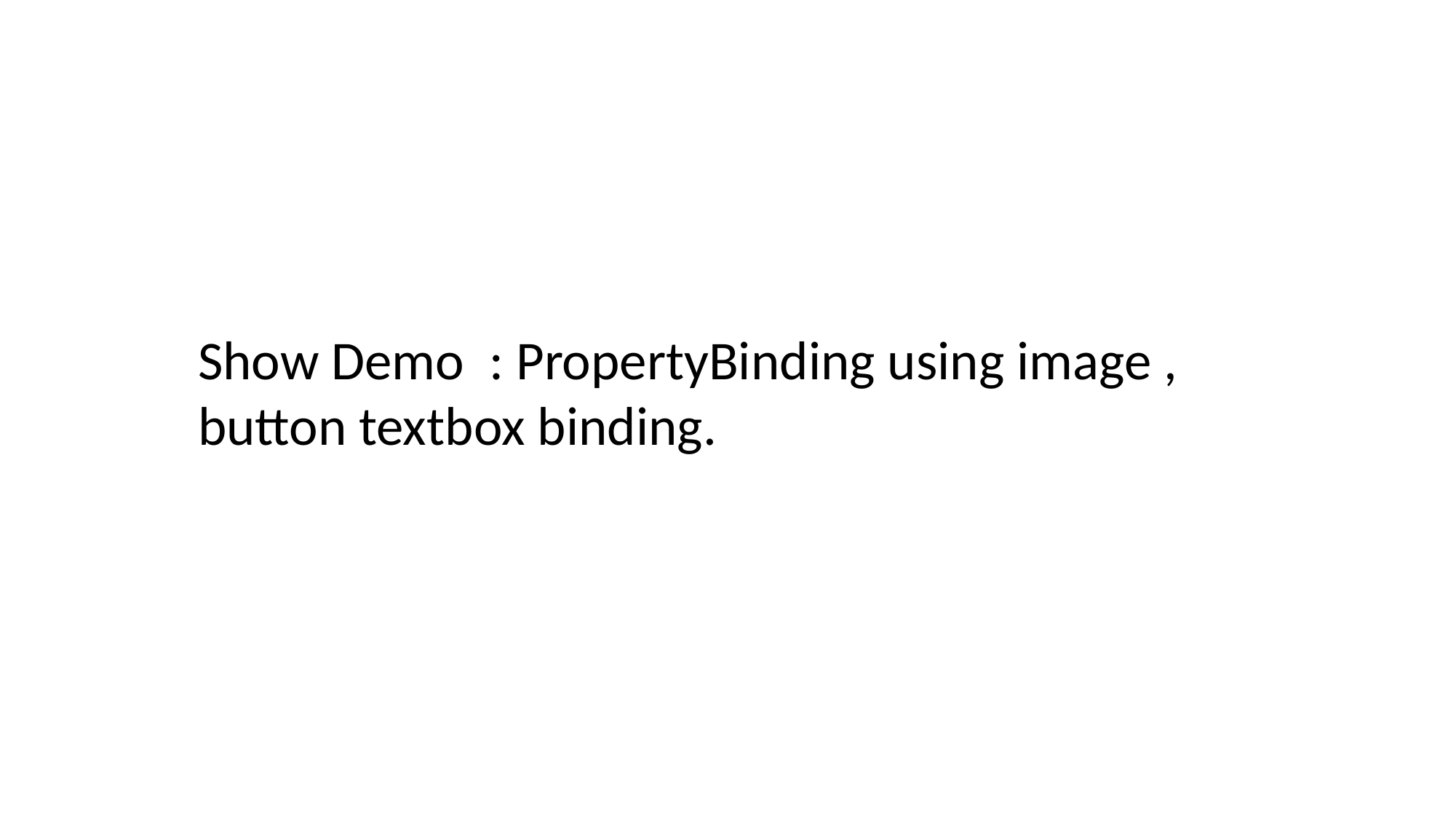

Show Demo  : PropertyBinding using image , button textbox binding.